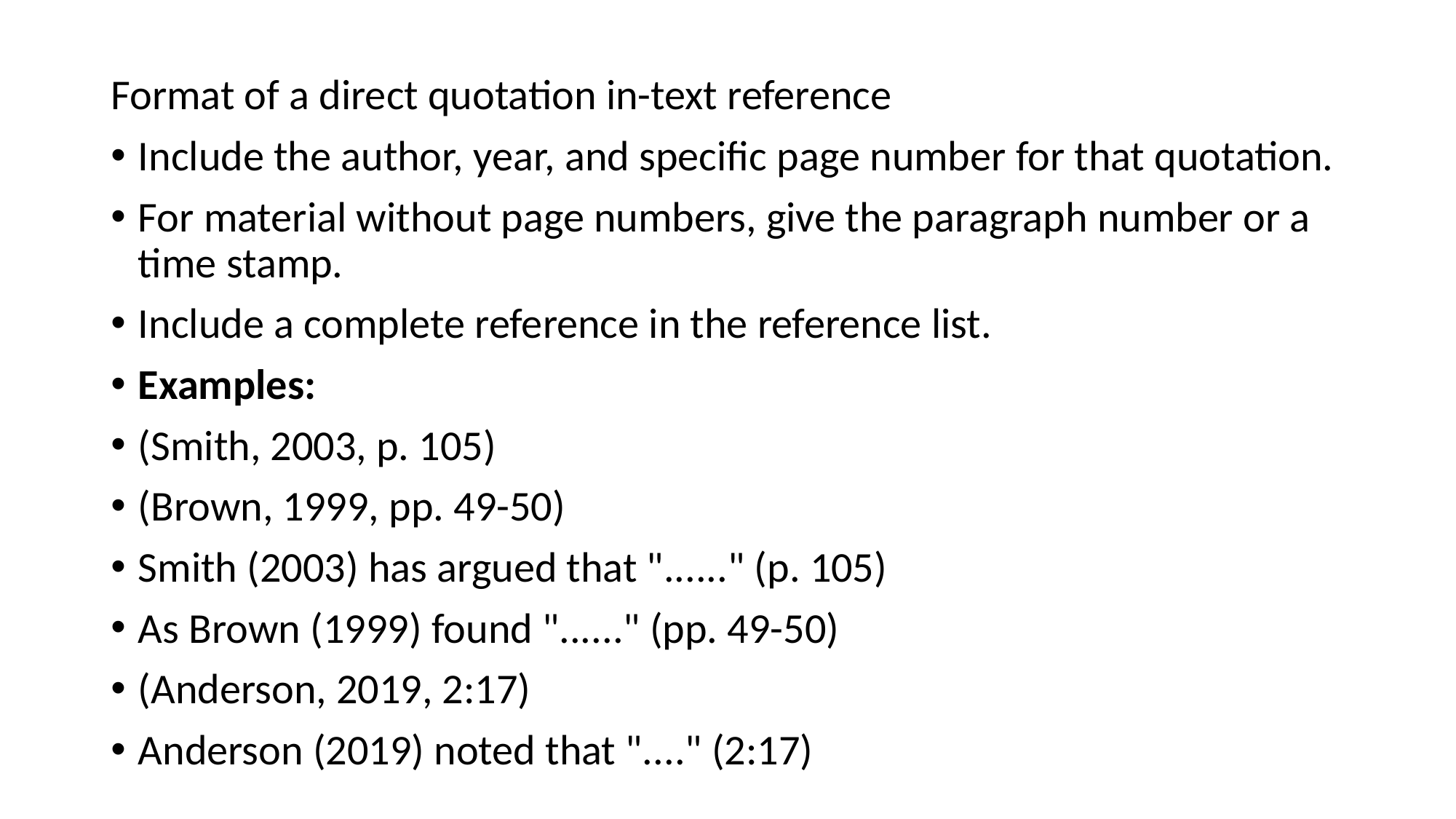

#
Format of a direct quotation in-text reference
Include the author, year, and specific page number for that quotation.
For material without page numbers, give the paragraph number or a time stamp.
Include a complete reference in the reference list.
Examples:
(Smith, 2003, p. 105)
(Brown, 1999, pp. 49-50)
Smith (2003) has argued that "......" (p. 105)
As Brown (1999) found "......" (pp. 49-50)
(Anderson, 2019, 2:17)
Anderson (2019) noted that "...." (2:17)